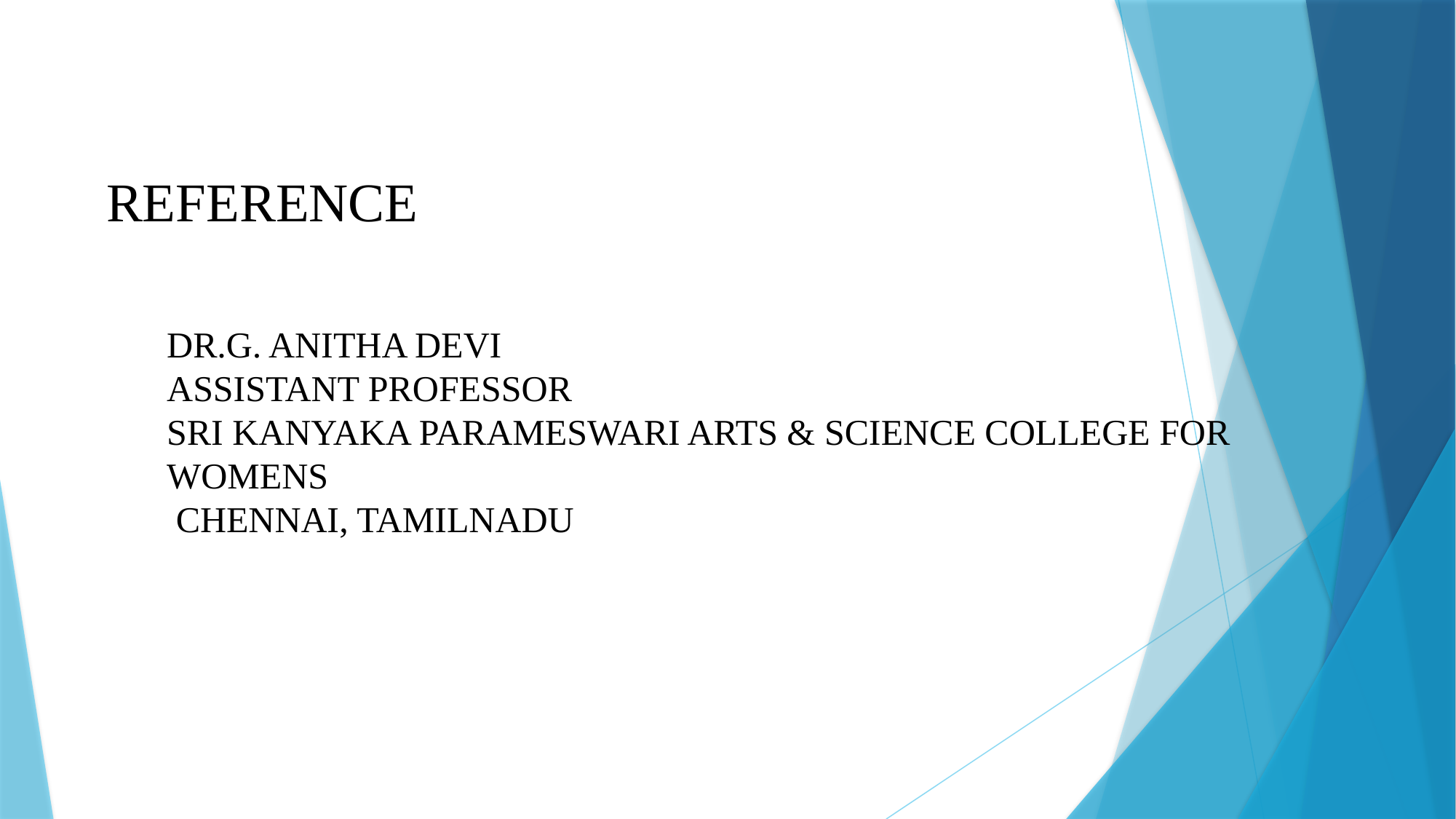

REFERENCE
DR.G. ANITHA DEVI
ASSISTANT PROFESSOR
SRI KANYAKA PARAMESWARI ARTS & SCIENCE COLLEGE FOR WOMENS
 CHENNAI, TAMILNADU